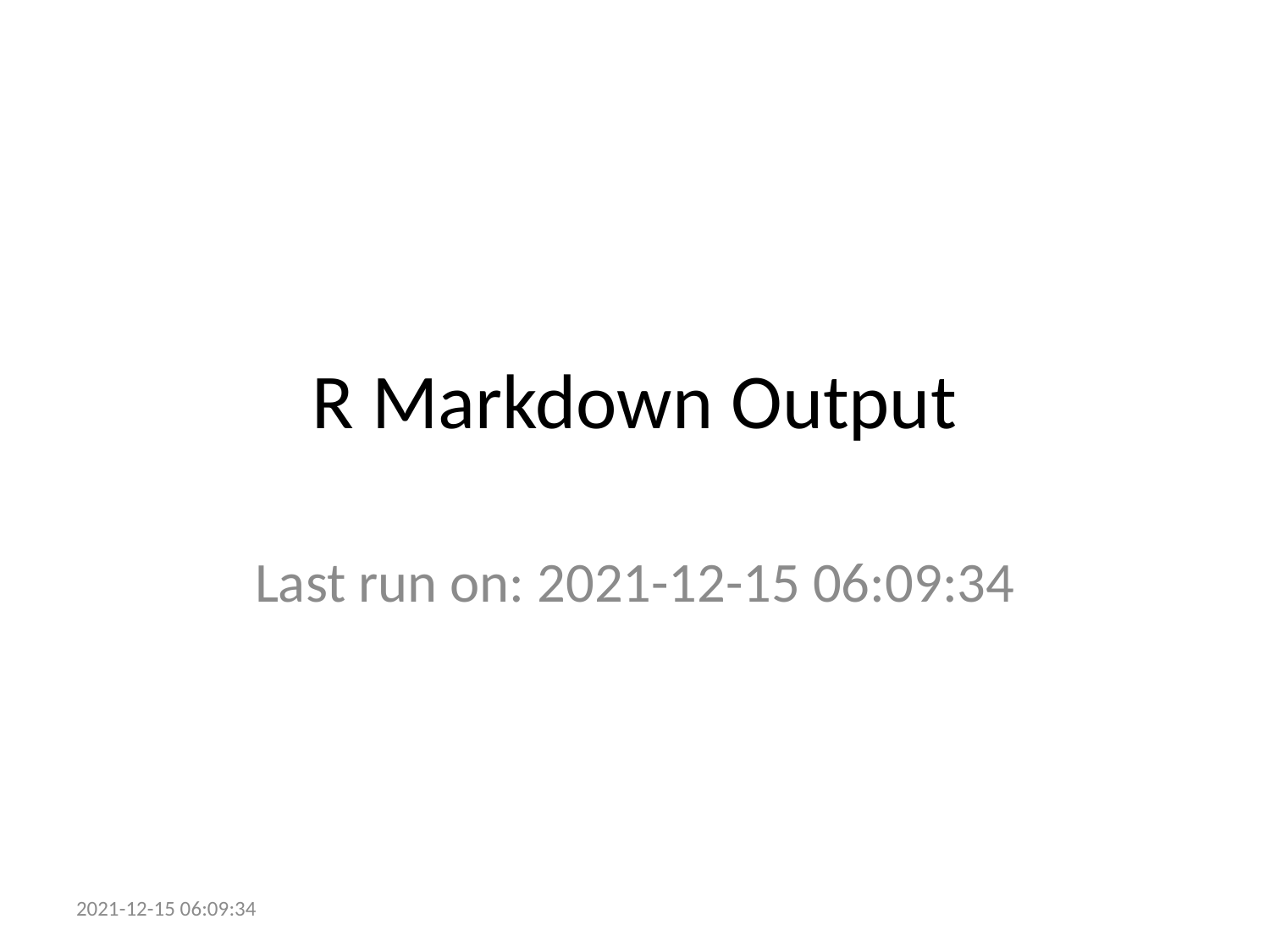

# R Markdown Output
Last run on: 2021-12-15 06:09:34
2021-12-15 06:09:34